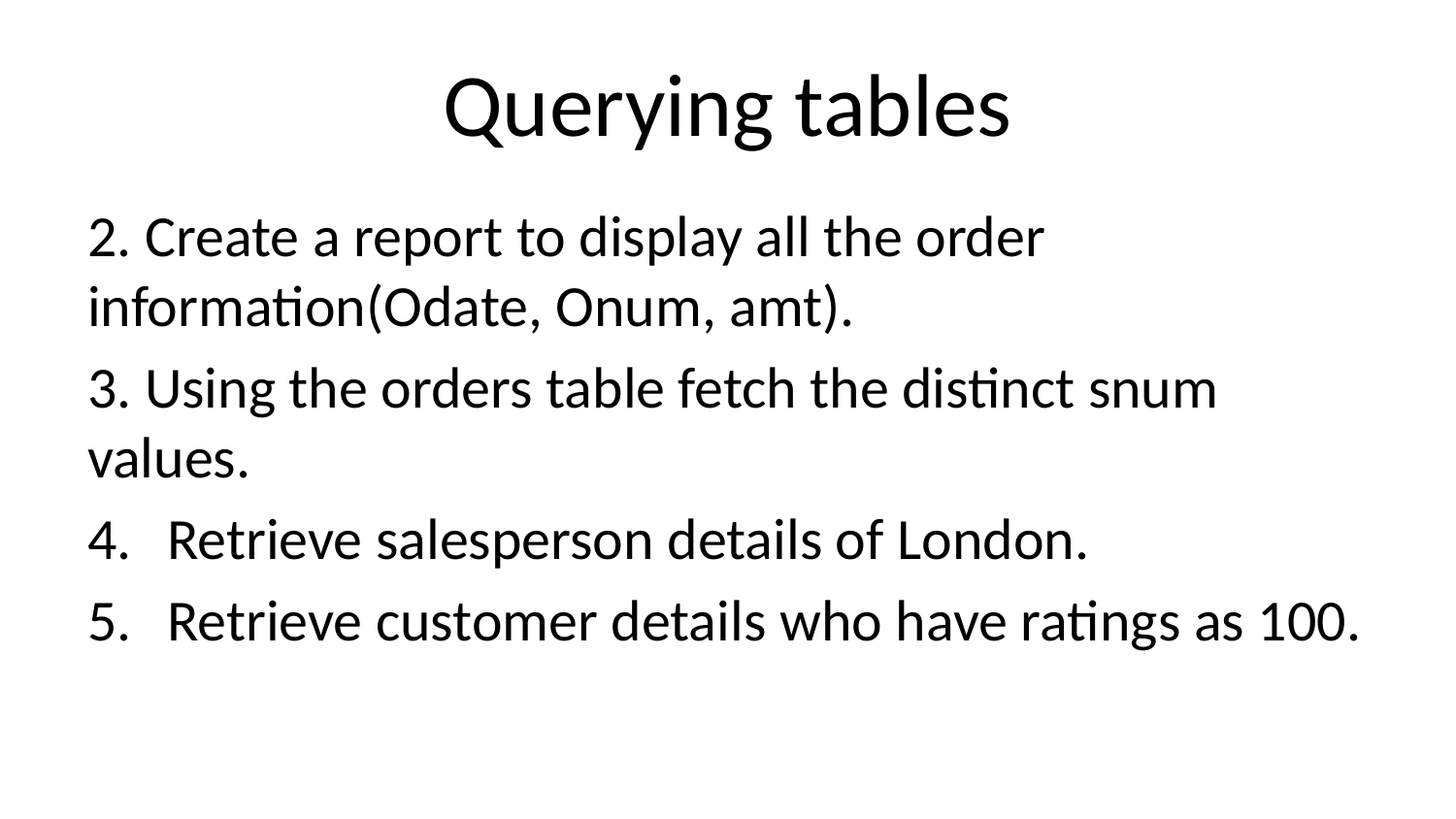

# Querying tables
2. Create a report to display all the order information(Odate, Onum, amt).
3. Using the orders table fetch the distinct snum values.
Retrieve salesperson details of London.
Retrieve customer details who have ratings as 100.